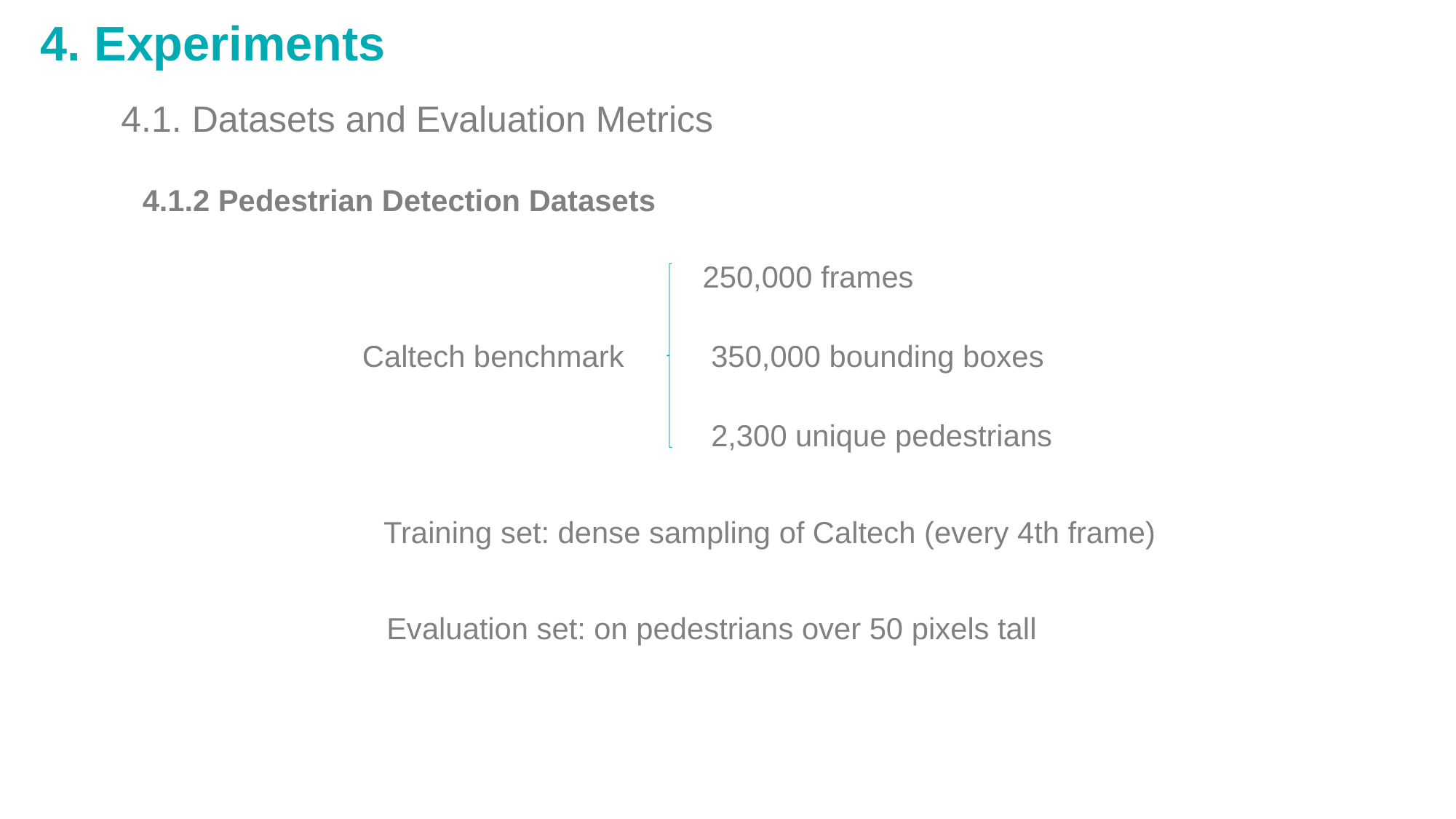

4. Experiments
4.1. Datasets and Evaluation Metrics
4.1.2 Pedestrian Detection Datasets
250,000 frames

Caltech benchmark
350,000 bounding boxes
2,300 unique pedestrians
Training set: dense sampling of Caltech (every 4th frame)
 Evaluation set: on pedestrians over 50 pixels tall